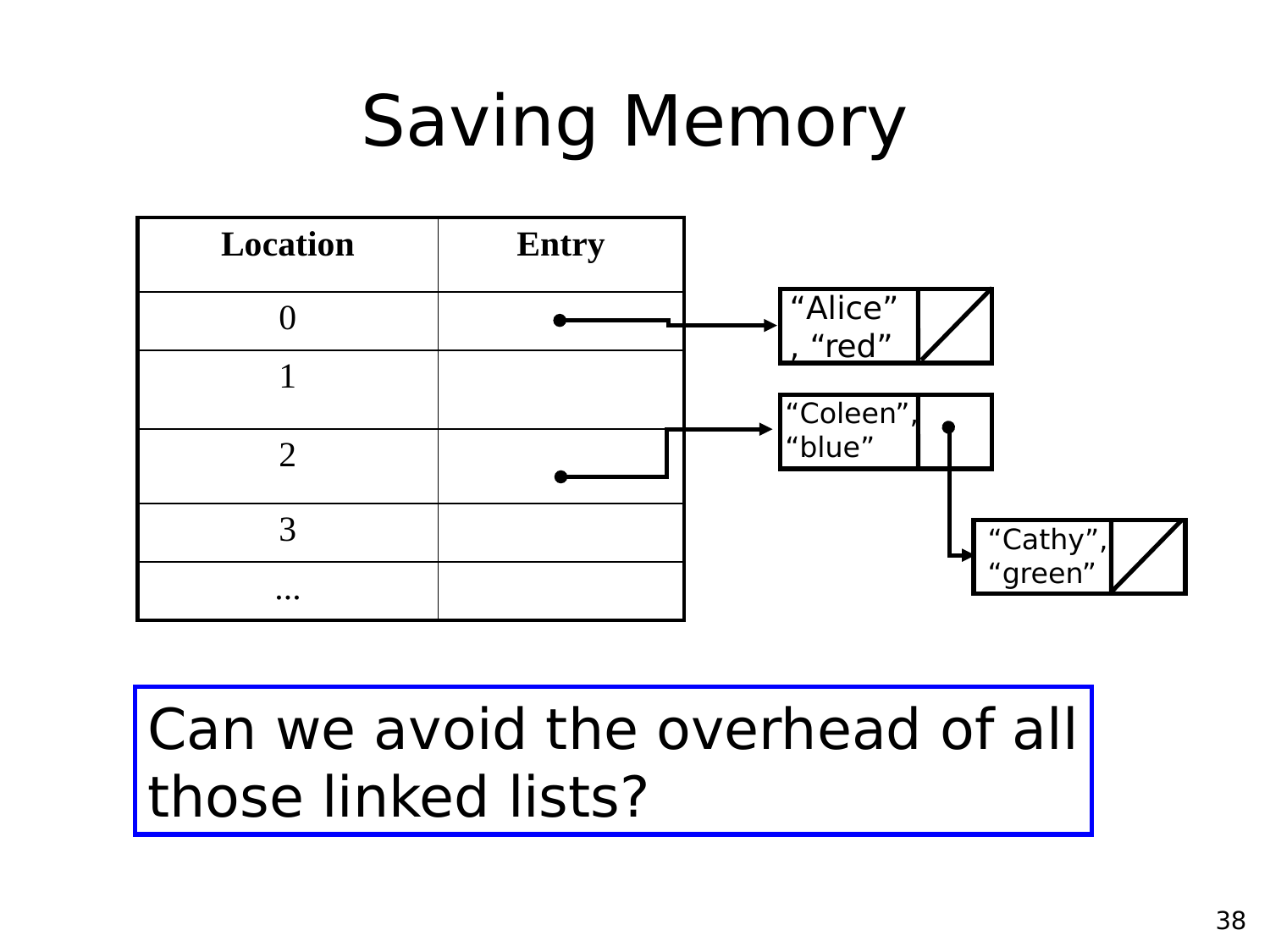

# Saving Memory
| Location | Entry |
| --- | --- |
| 0 |  |
| 1 |  |
| 2 |  |
| 3 |  |
| ... |  |
“Alice”, “red”

“Coleen”,“blue”

“Cathy”,
“green”

Can we avoid the overhead of all
those linked lists?